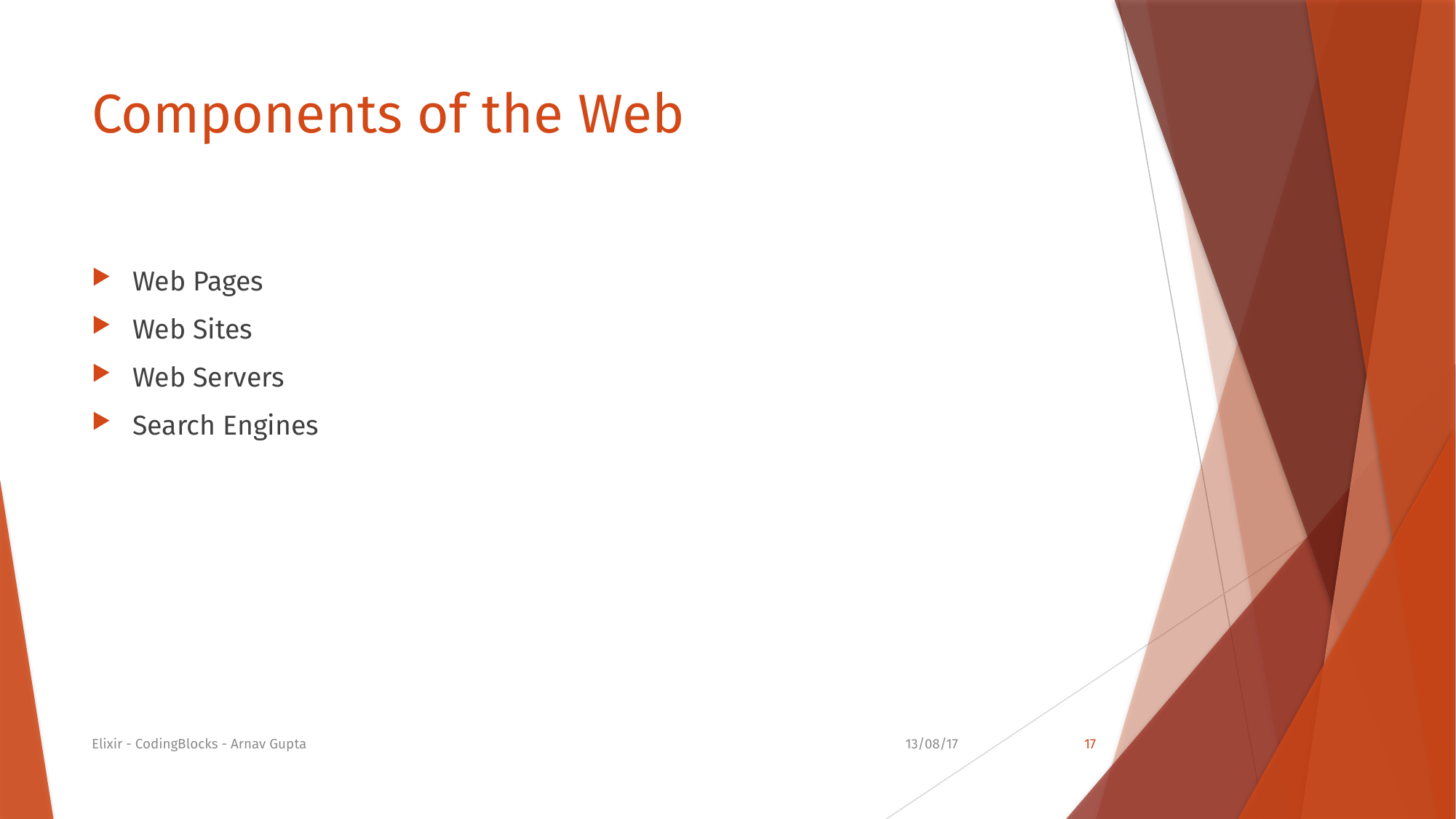

# Components of the Web
Web Pages
Web Sites
Web Servers
Search Engines
Elixir - CodingBlocks - Arnav Gupta
13/08/17
17